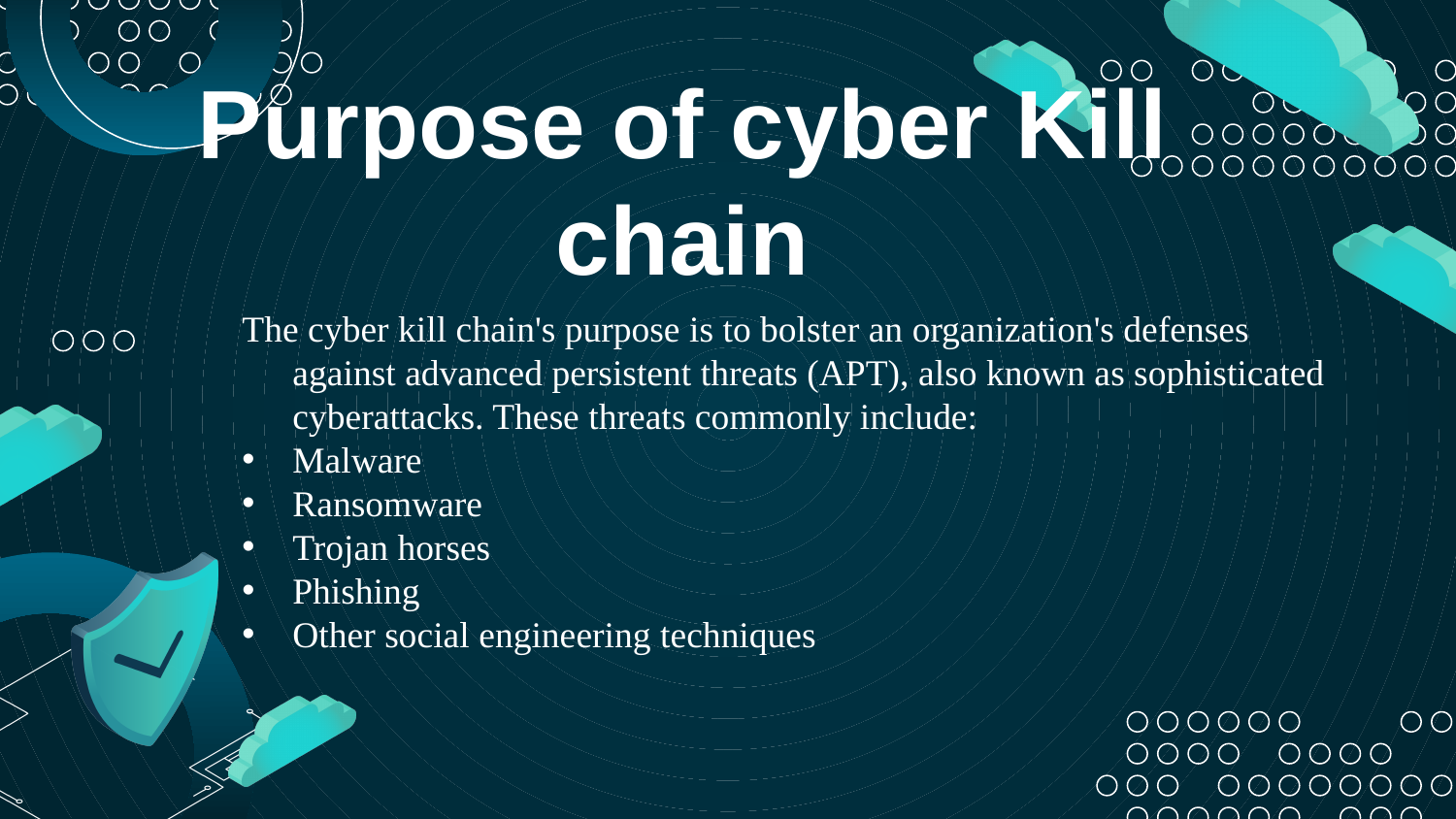

# Purpose of cyber Kill chain
The cyber kill chain's purpose is to bolster an organization's defenses against advanced persistent threats (APT), also known as sophisticated cyberattacks. These threats commonly include:
Malware
Ransomware
Trojan horses
Phishing
Other social engineering techniques